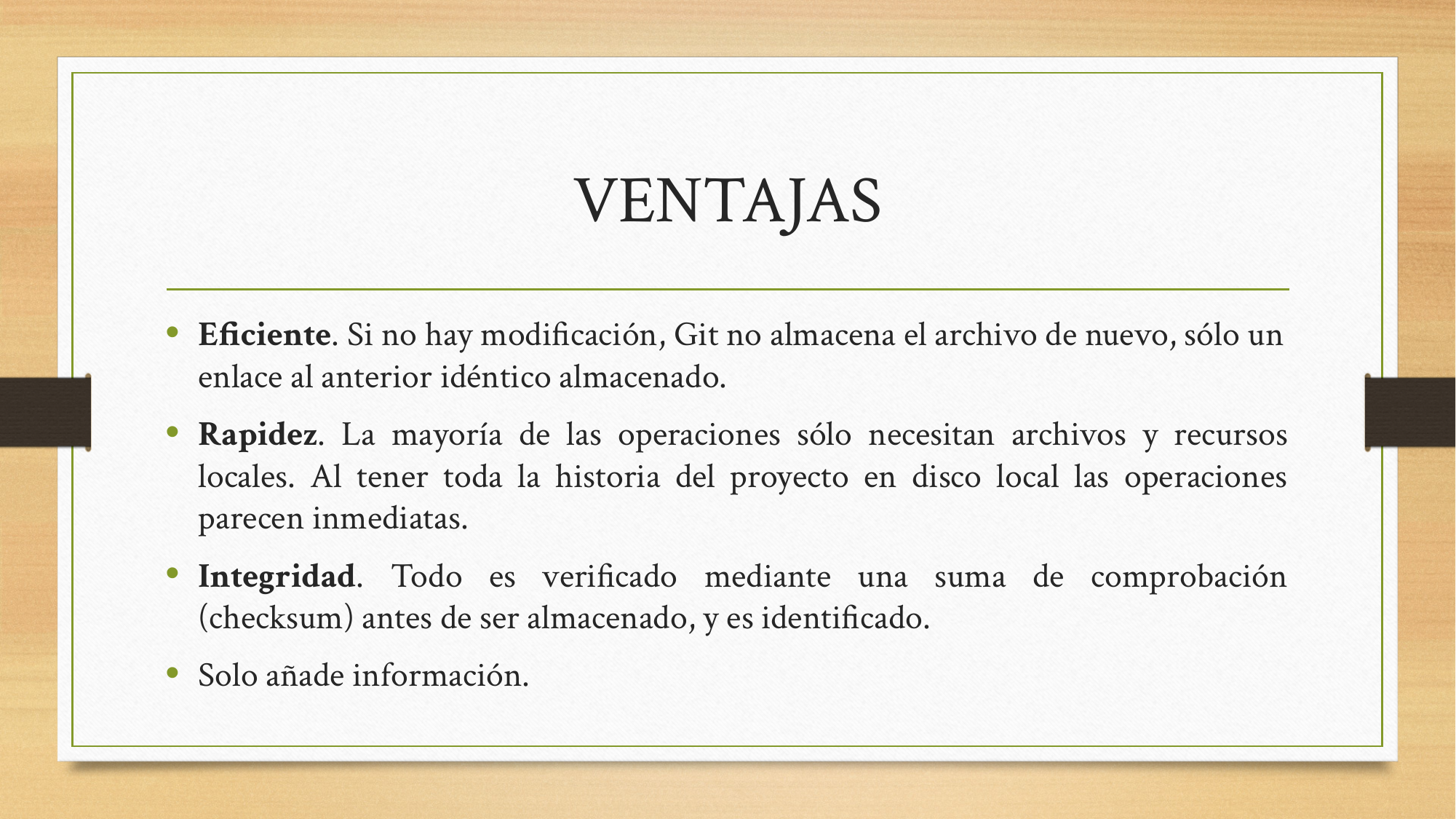

# VENTAJAS
Eficiente. Si no hay modificación, Git no almacena el archivo de nuevo, sólo un enlace al anterior idéntico almacenado.
Rapidez. La mayoría de las operaciones sólo necesitan archivos y recursos locales. Al tener toda la historia del proyecto en disco local las operaciones parecen inmediatas.
Integridad. Todo es verificado mediante una suma de comprobación (checksum) antes de ser almacenado, y es identificado.
Solo añade información.